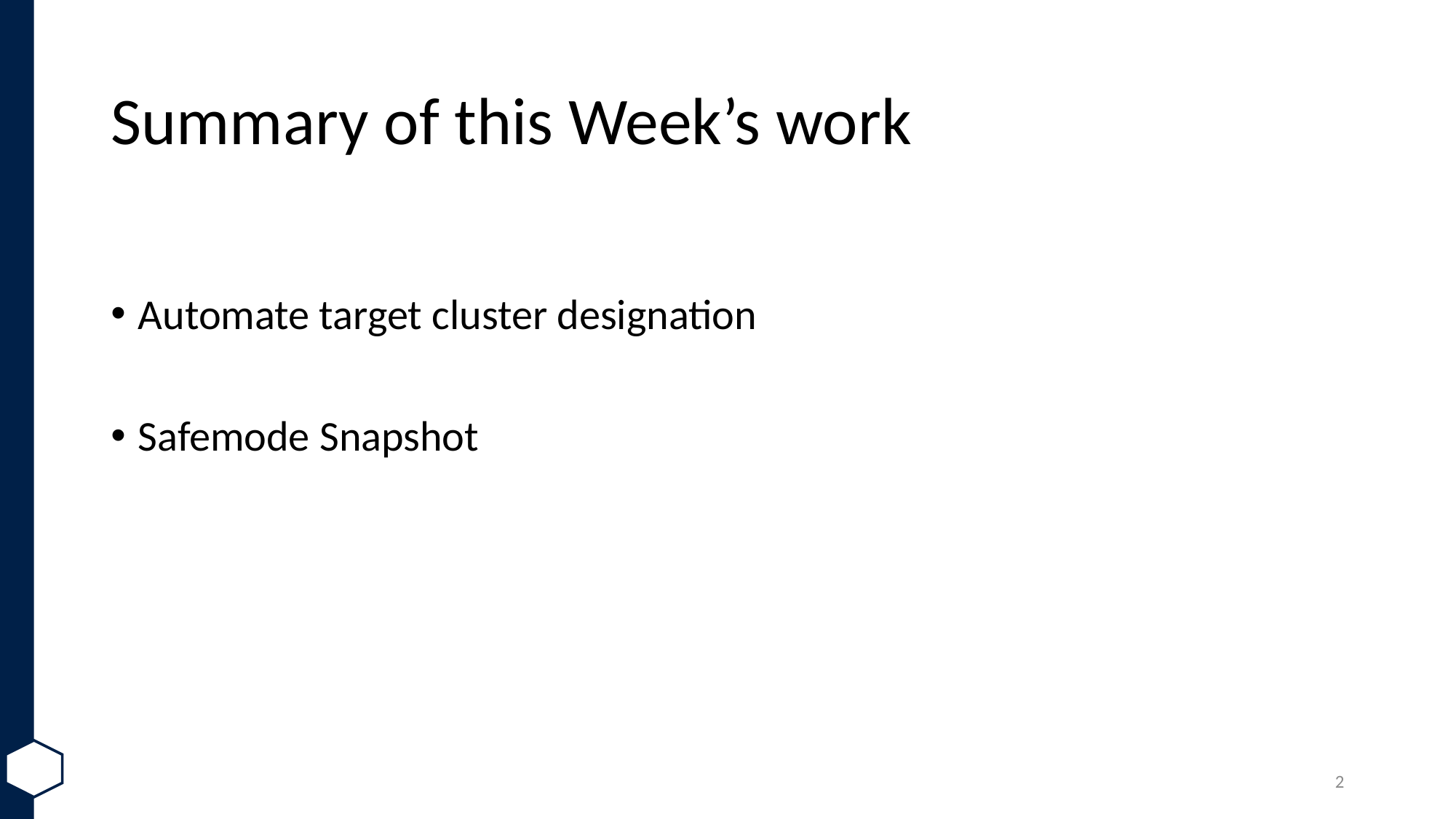

# Summary of this Week’s work

Automate target cluster designation

Safemode Snapshot

2